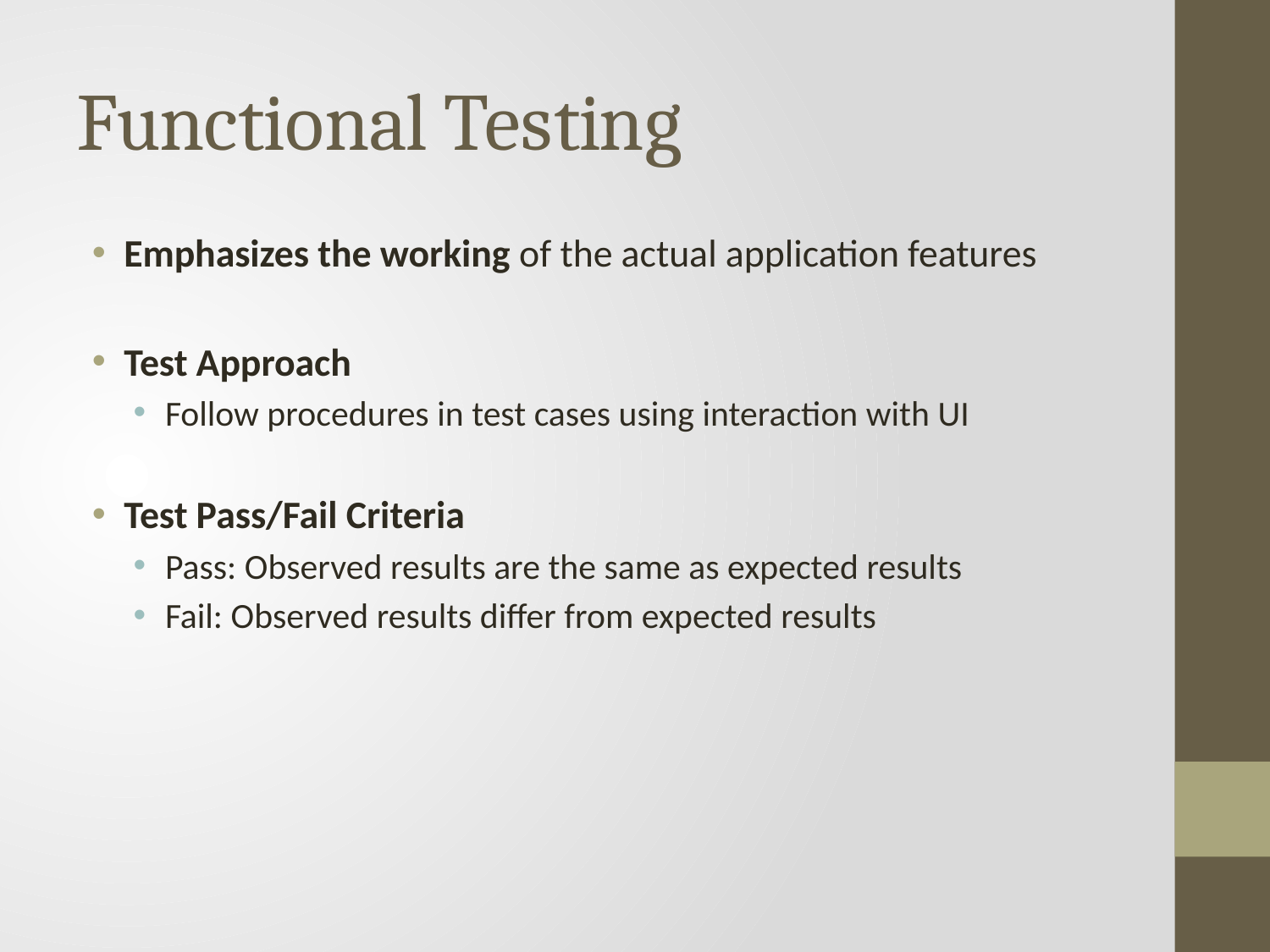

# Functional Testing
Emphasizes the working of the actual application features

Test Approach
Follow procedures in test cases using interaction with UI

Test Pass/Fail Criteria
Pass: Observed results are the same as expected results
Fail: Observed results differ from expected results